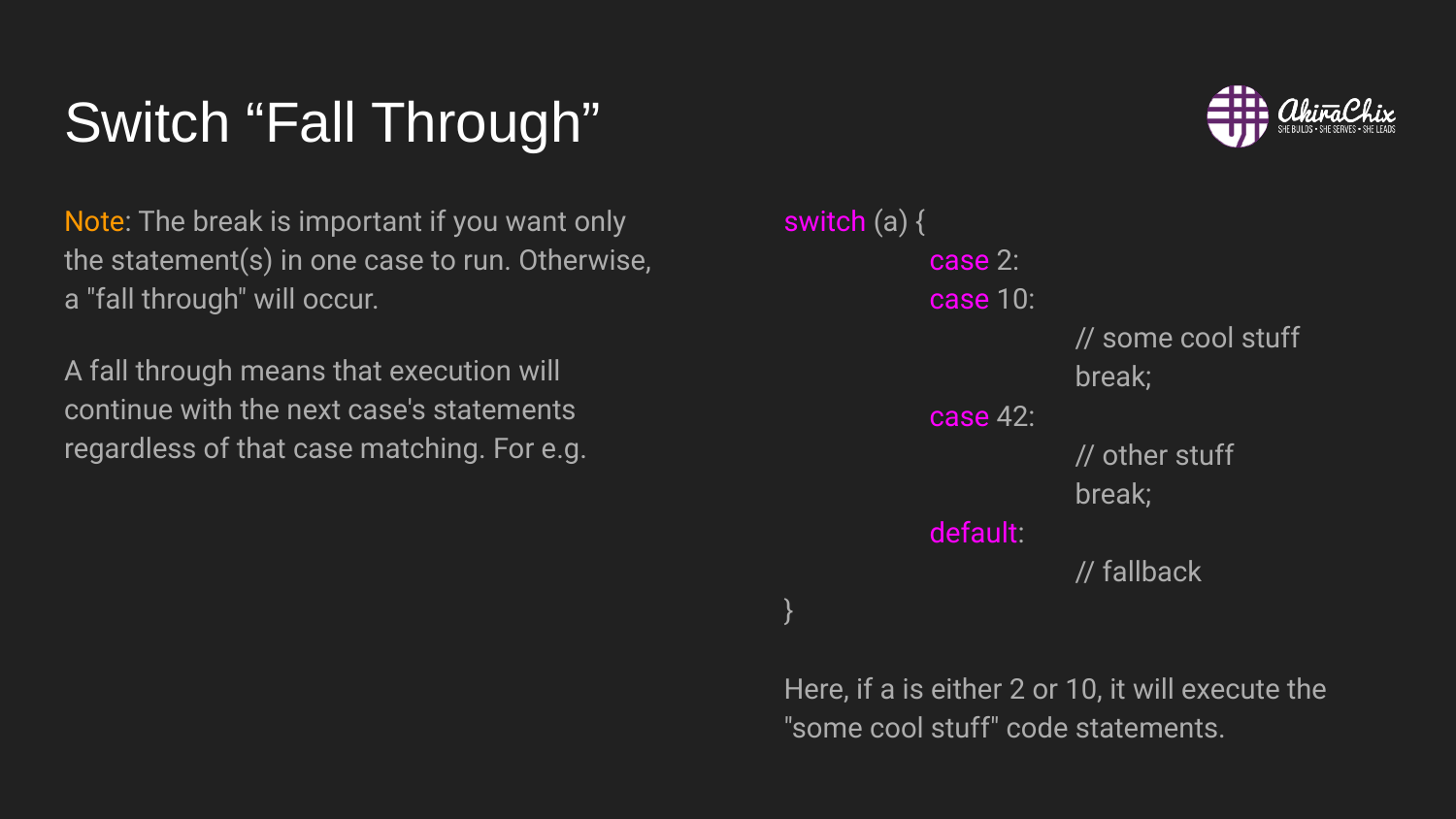

# Switch “Fall Through”
Note: The break is important if you want only the statement(s) in one case to run. Otherwise, a "fall through" will occur.
A fall through means that execution will continue with the next case's statements regardless of that case matching. For e.g.

switch (a) {
	case 2:
	case 10:
		// some cool stuff
		break;
	case 42:
		// other stuff
		break;
	default:
		// fallback
}

Here, if a is either 2 or 10, it will execute the "some cool stuff" code statements.